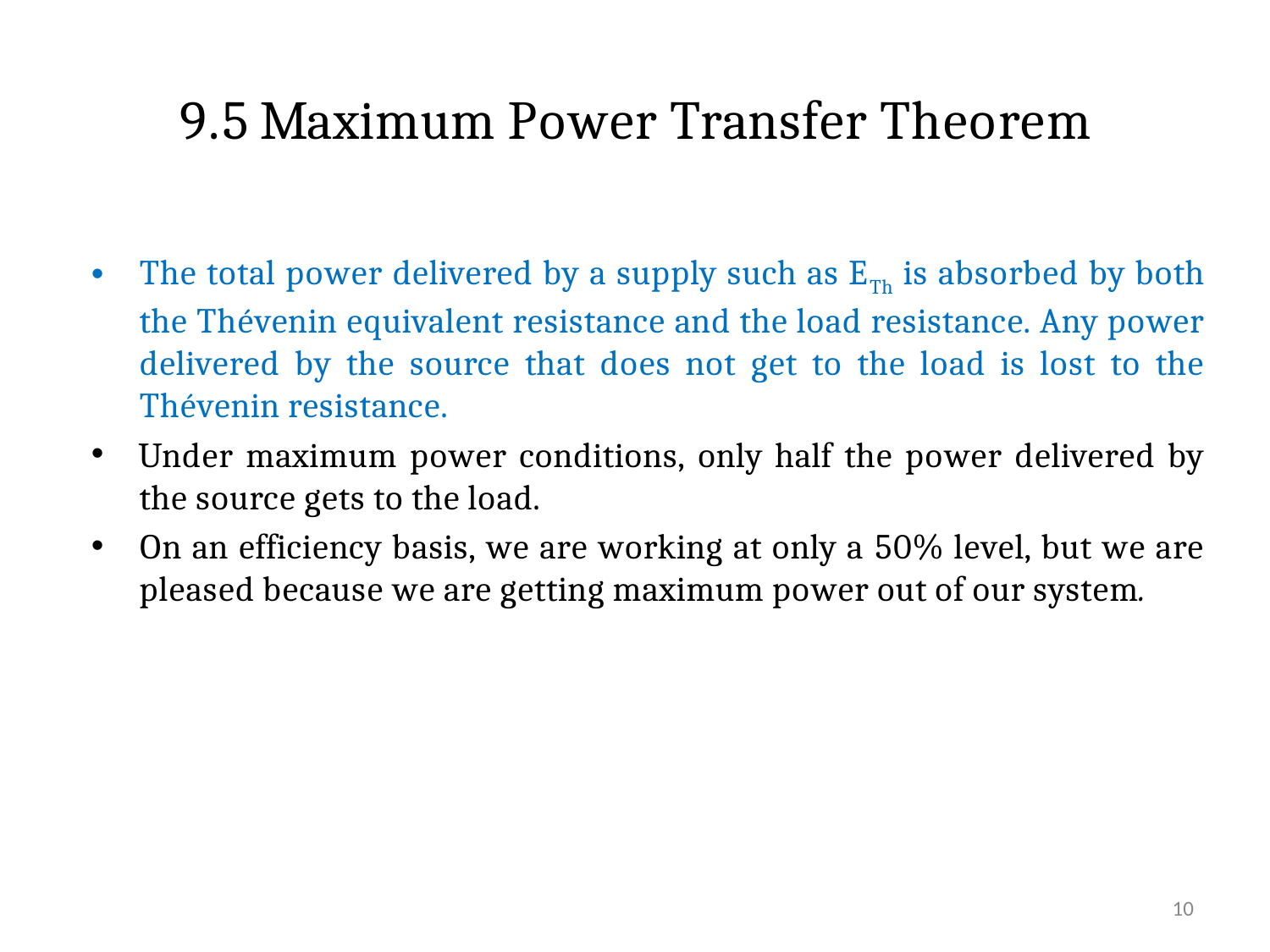

# 9.5 Maximum Power Transfer Theorem
The total power delivered by a supply such as ETh is absorbed by both the Thévenin equivalent resistance and the load resistance. Any power delivered by the source that does not get to the load is lost to the Thévenin resistance.
Under maximum power conditions, only half the power delivered by the source gets to the load.
On an efficiency basis, we are working at only a 50% level, but we are pleased because we are getting maximum power out of our system.
10